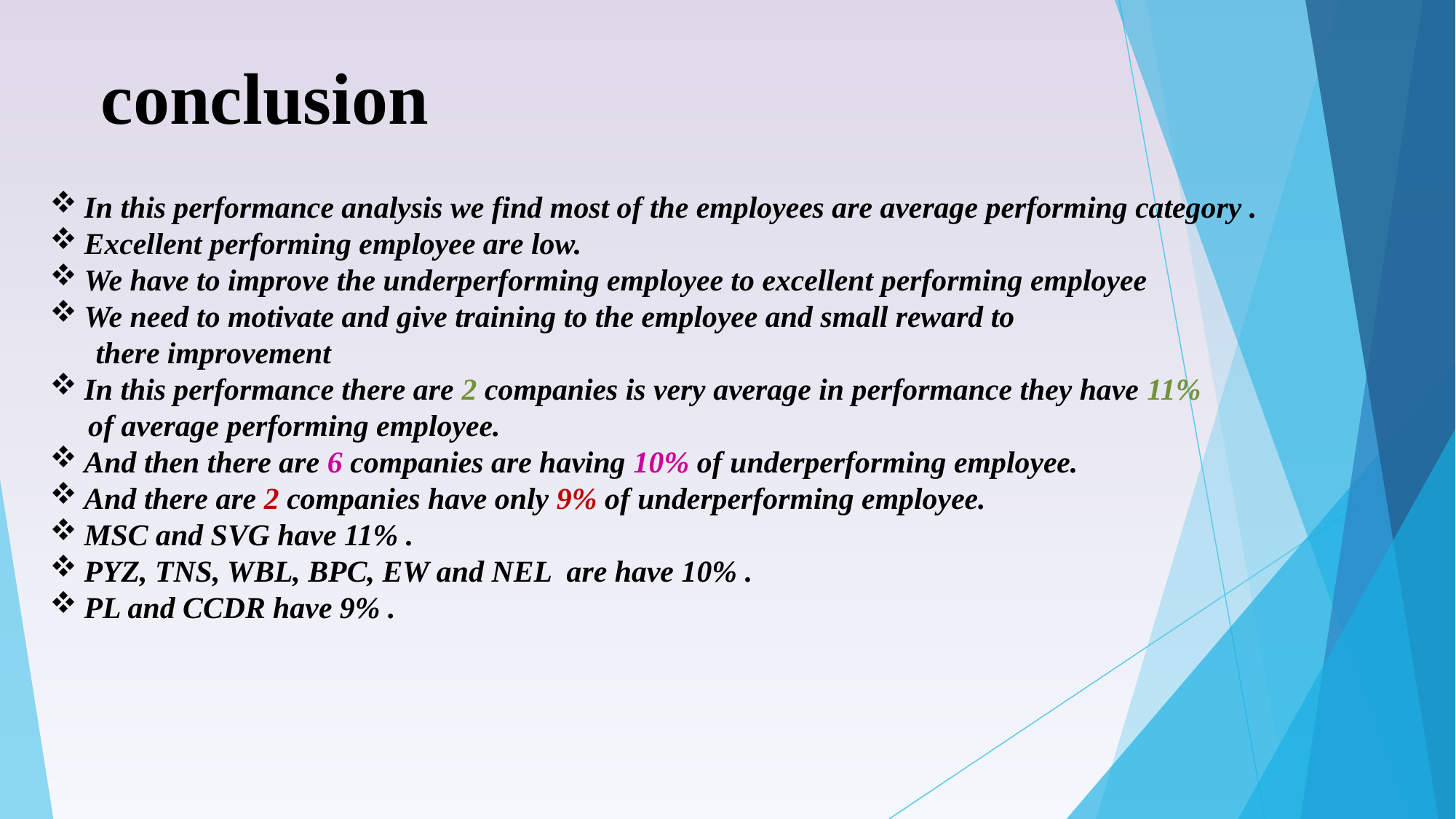

# conclusion
In this performance analysis we find most of the employees are average performing category .
Excellent performing employee are low.
We have to improve the underperforming employee to excellent performing employee
We need to motivate and give training to the employee and small reward to
      there improvement
In this performance there are 2 companies is very average in performance they have 11%
     of average performing employee.
And then there are 6 companies are having 10% of underperforming employee.
And there are 2 companies have only 9% of underperforming employee.
MSC and SVG have 11% .
PYZ, TNS, WBL, BPC, EW and NEL  are have 10% .
PL and CCDR have 9% .